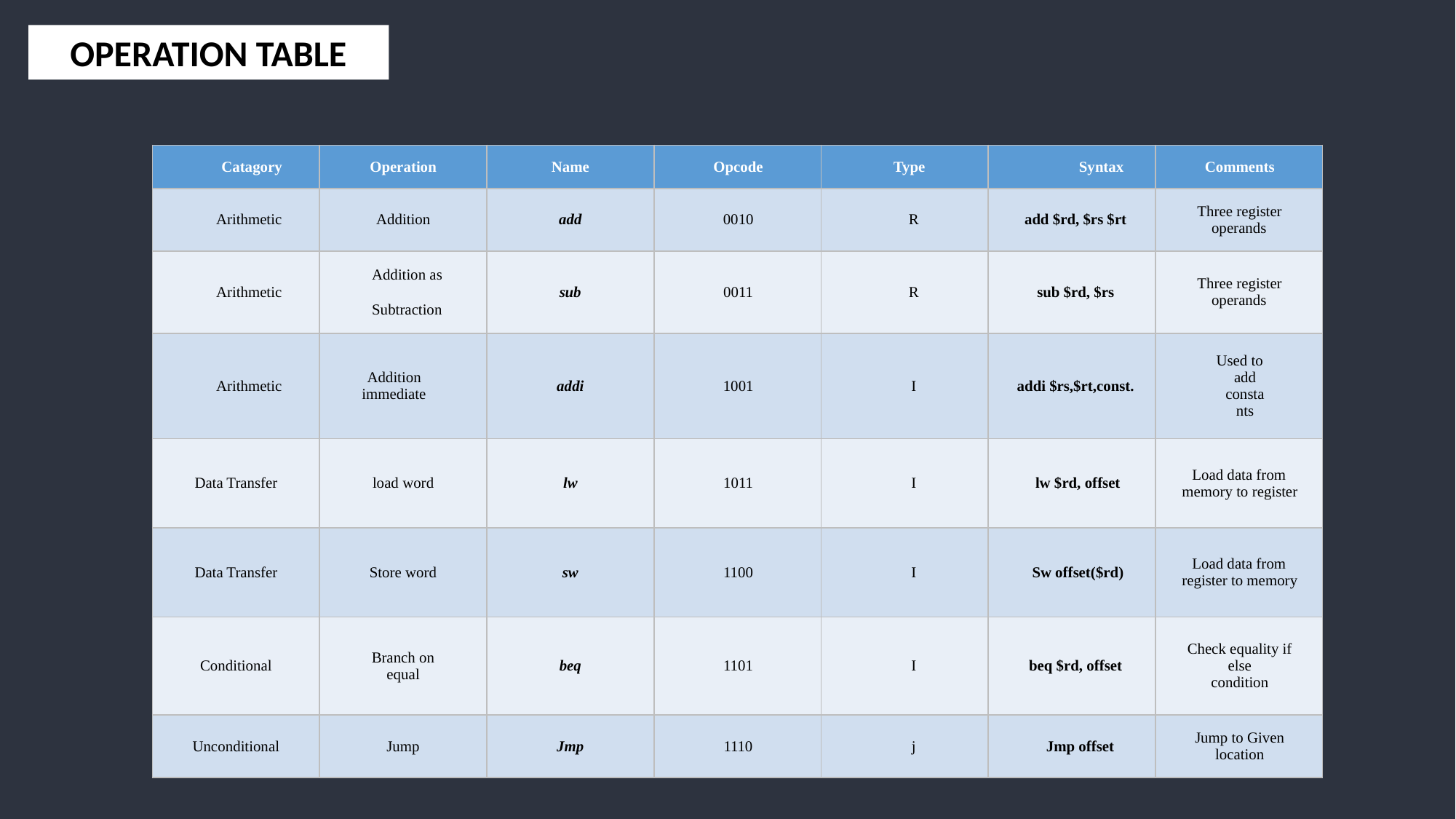

OPERATION TABLE
| Catagory | Operation | Name | Opcode | Type | Syntax | Comments |
| --- | --- | --- | --- | --- | --- | --- |
| Arithmetic | Addition | add | 0010 | R | add $rd, $rs $rt | Three register operands |
| Arithmetic | Addition as Subtraction | sub | 0011 | R | sub $rd, $rs | Three register operands |
| Arithmetic | Addition immediate | addi | 1001 | I | addi $rs,$rt,const. | Used to add constants |
| Data Transfer | load word | lw | 1011 | I | lw $rd, offset | Load data from memory to register |
| Data Transfer | Store word | sw | 1100 | I | Sw offset($rd) | Load data from register to memory |
| Conditional | Branch on equal | beq | 1101 | I | beq $rd, offset | Check equality if else condition |
| Unconditional | Jump | Jmp | 1110 | j | Jmp offset | Jump to Given location |